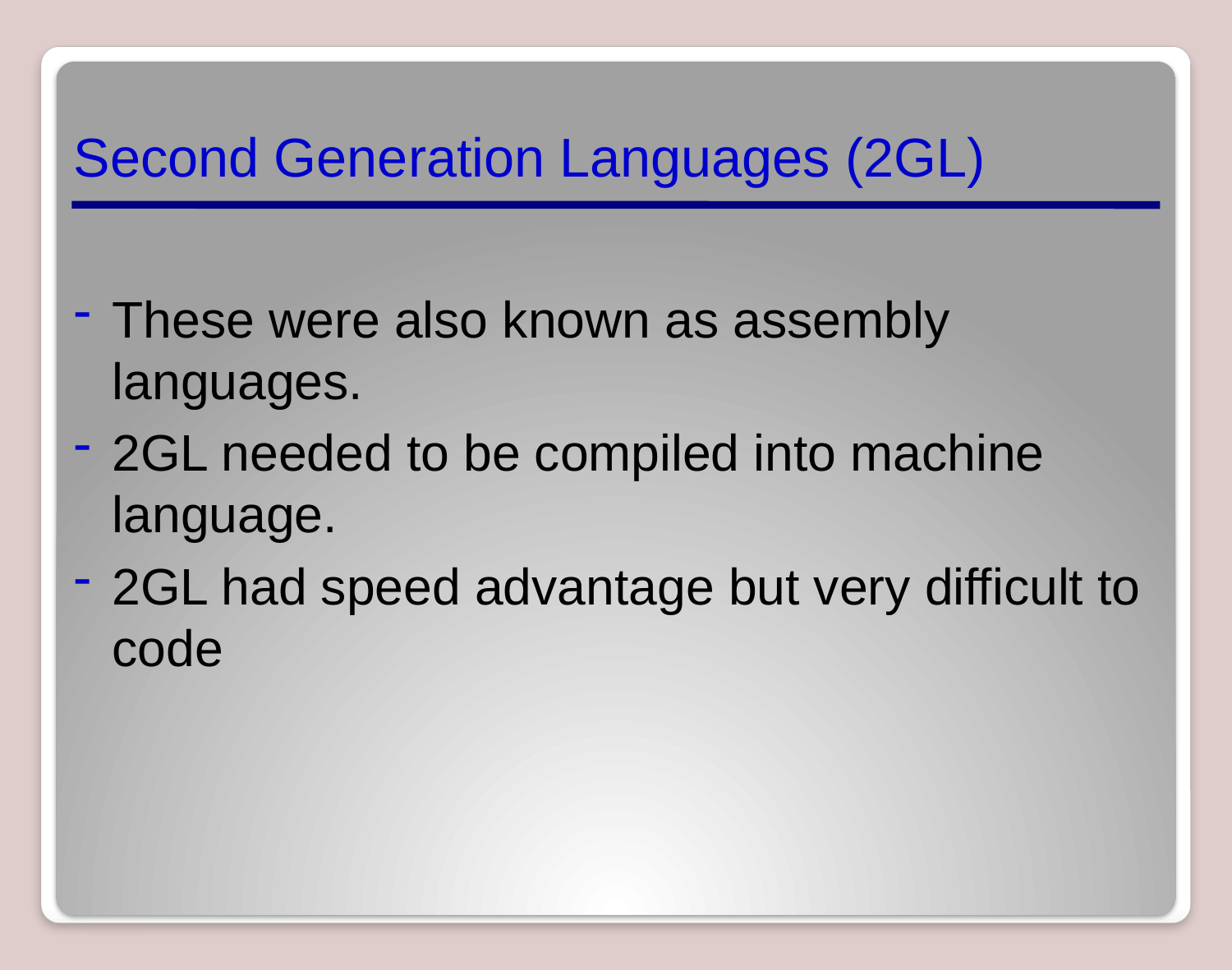

Second Generation Languages (2GL)

These were also known as assembly languages.
2GL needed to be compiled into machine language.
2GL had speed advantage but very difficult to code